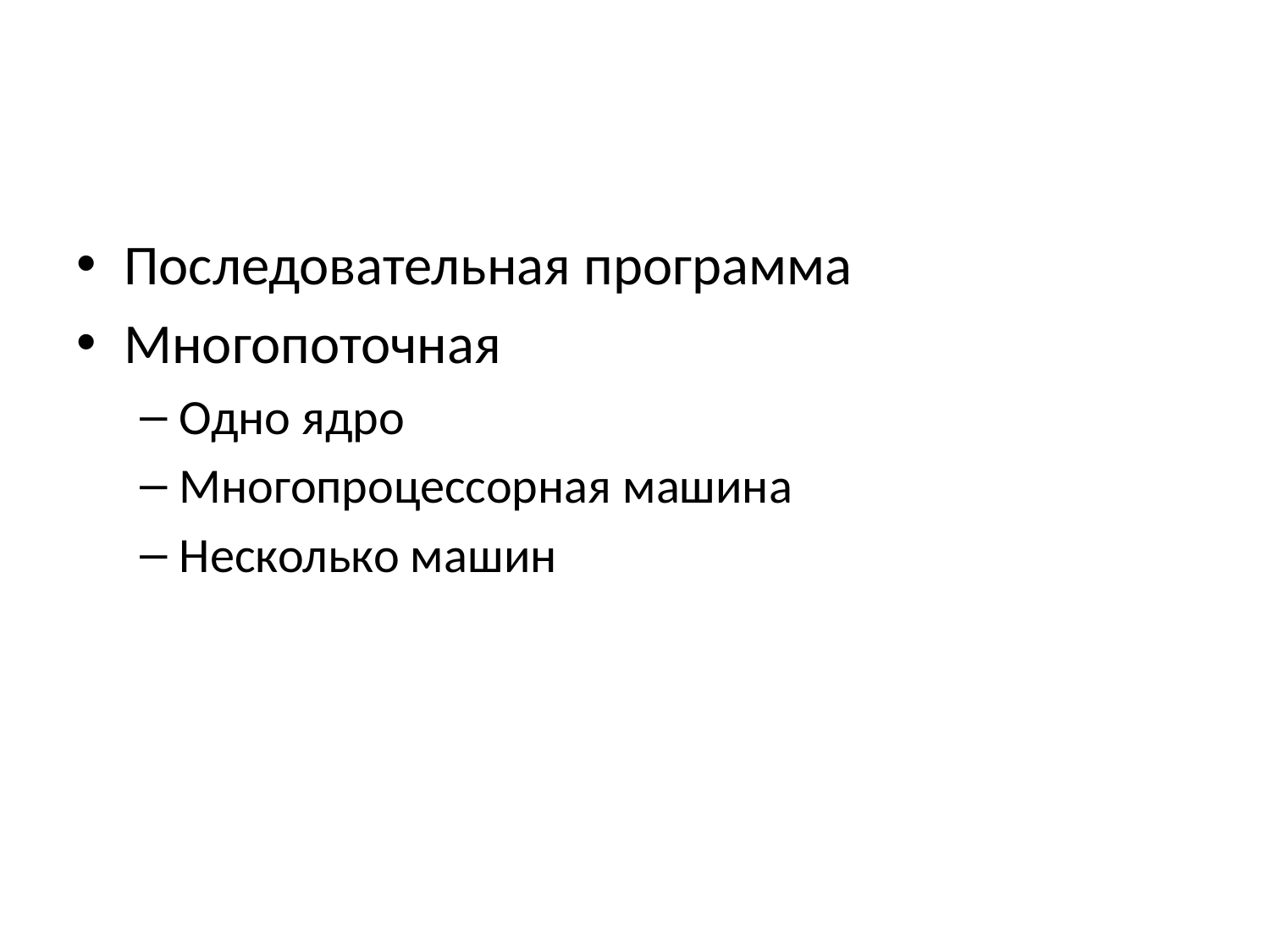

#
Последовательная программа
Многопоточная
Одно ядро
Многопроцессорная машина
Несколько машин